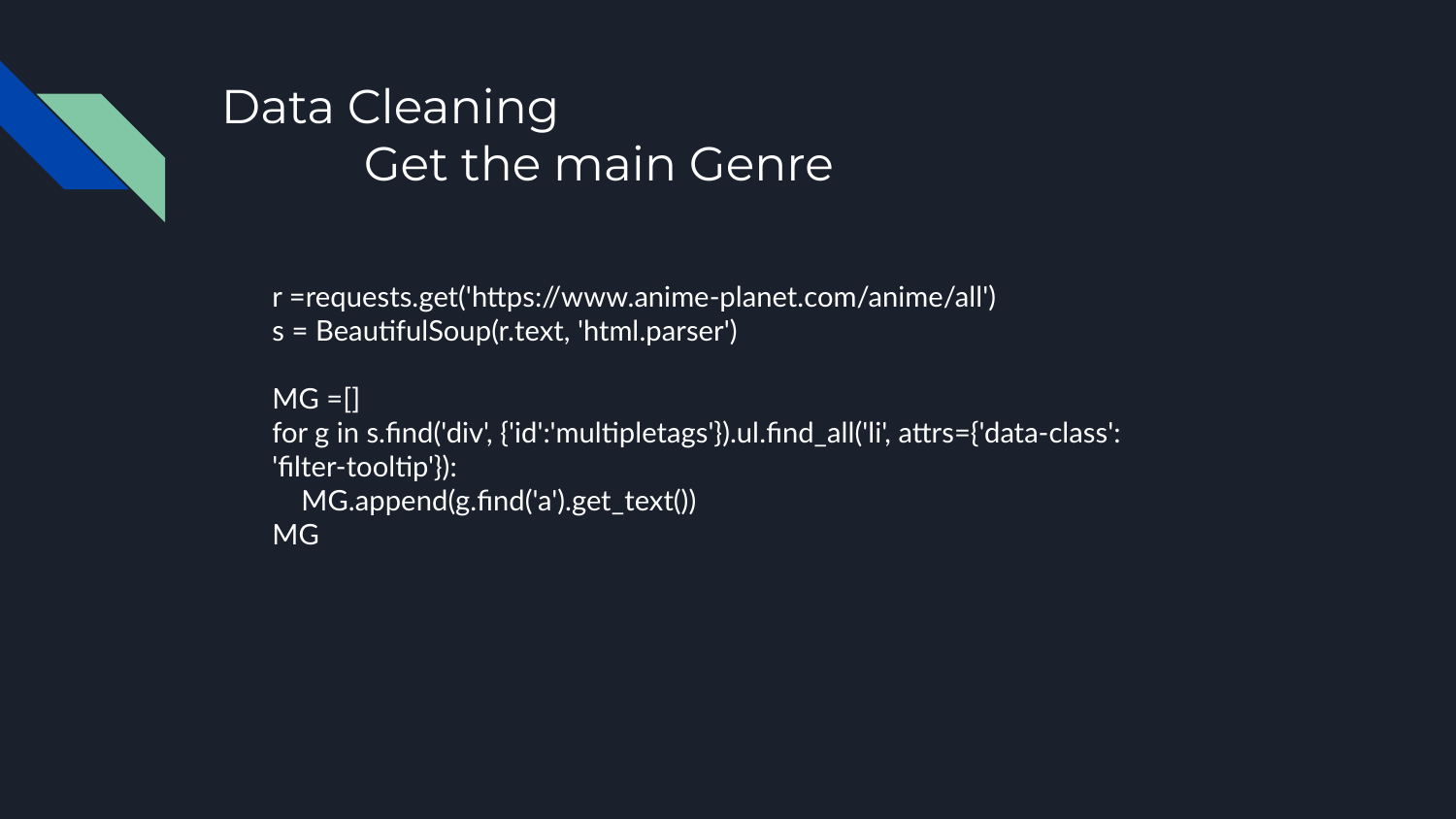

# Data Cleaning
	Get the main Genre

r =requests.get('https://www.anime-planet.com/anime/all')
s = BeautifulSoup(r.text, 'html.parser')

MG =[]
for g in s.find('div', {'id':'multipletags'}).ul.find_all('li', attrs={'data-class': 'filter-tooltip'}):
    MG.append(g.find('a').get_text())
MG